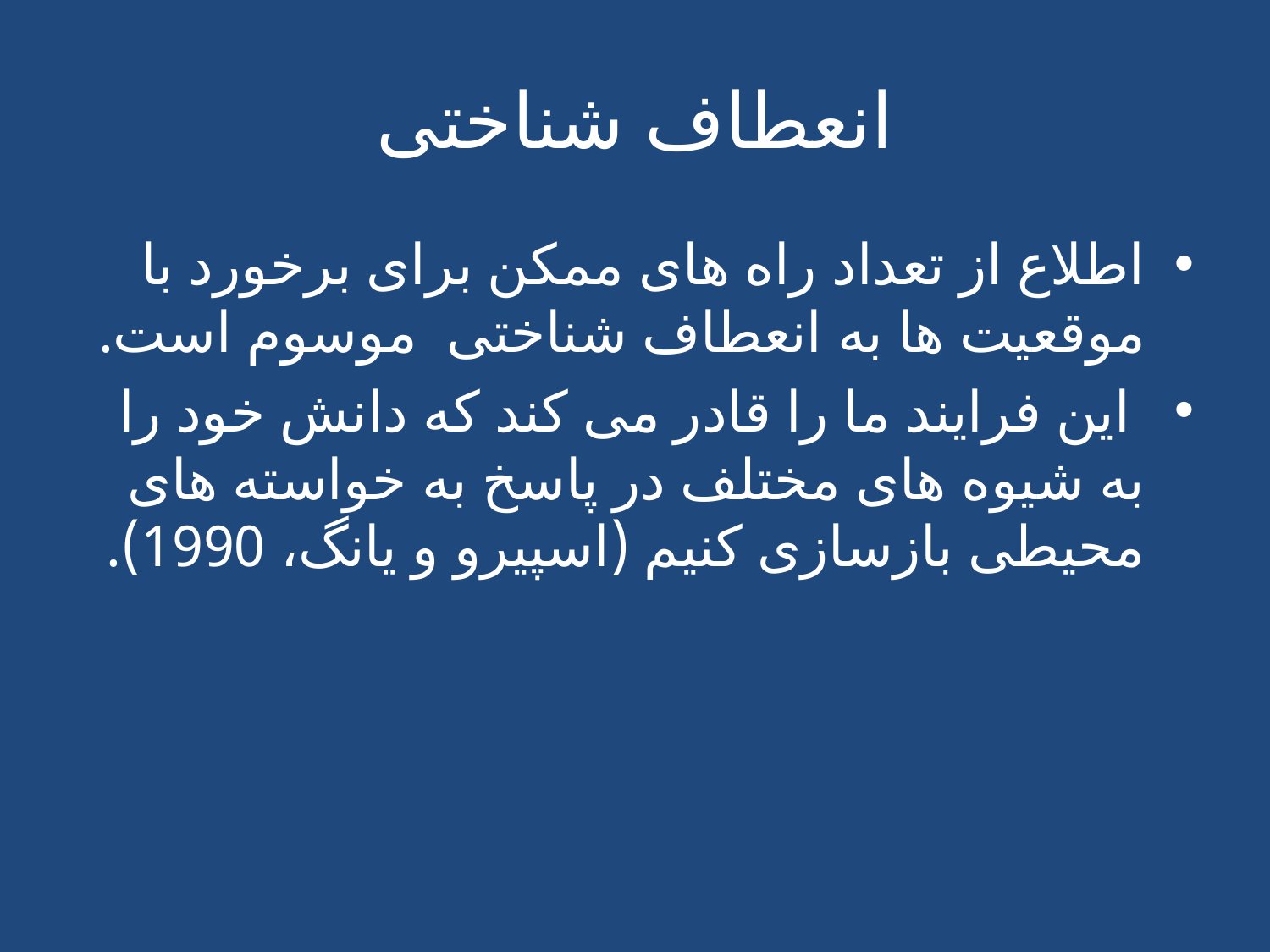

# انعطاف شناختی
اطلاع از تعداد راه های ممکن برای برخورد با موقعیت ها به انعطاف شناختی  موسوم است.
 این فرایند ما را قادر می کند که دانش خود را به شیوه های مختلف در پاسخ به خواسته های محیطی بازسازی کنیم (اسپیرو و یانگ، 1990).